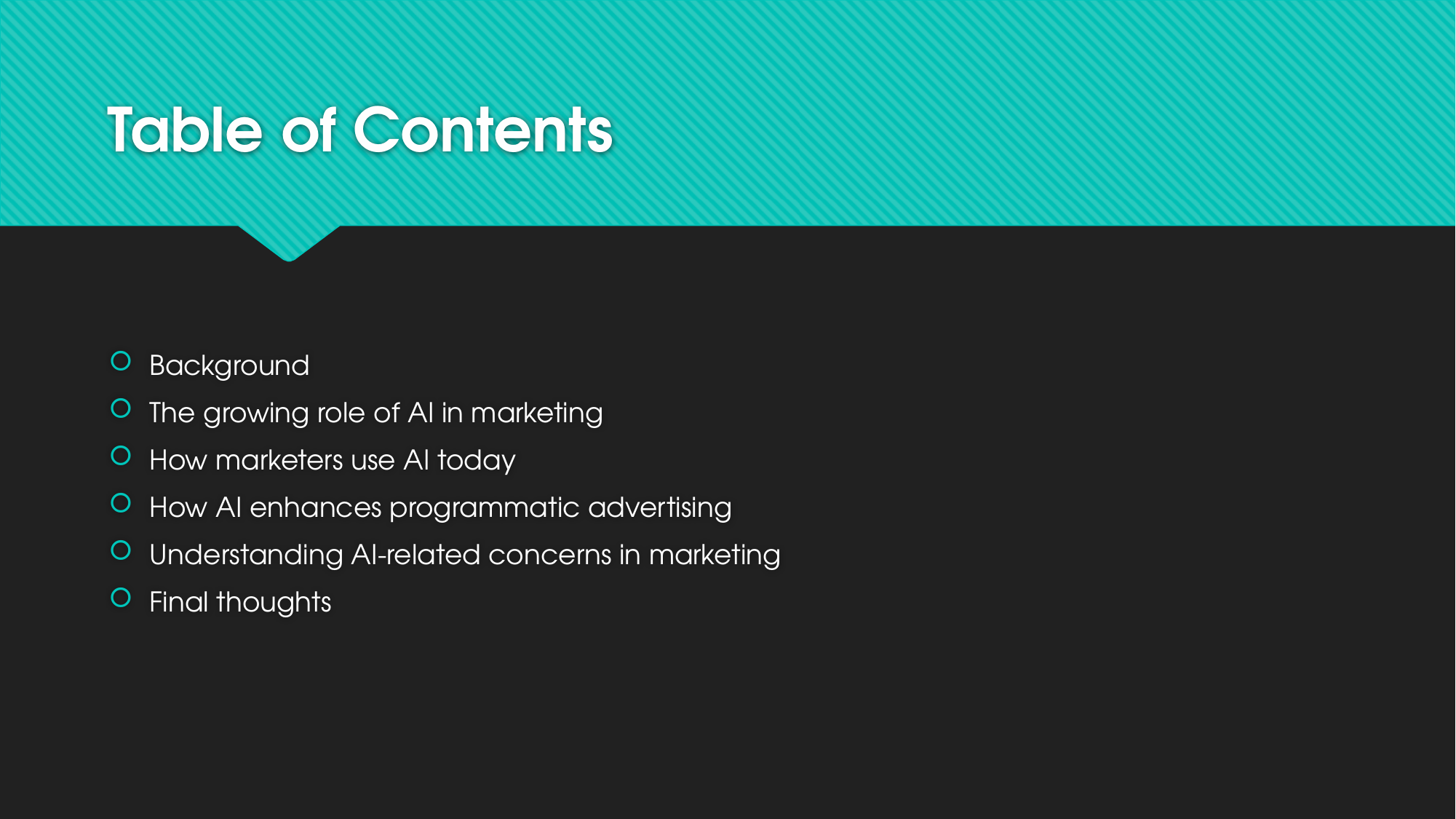

# Table of Contents
Background
The growing role of AI in marketing
How marketers use AI today
How AI enhances programmatic advertising
Understanding AI-related concerns in marketing
Final thoughts